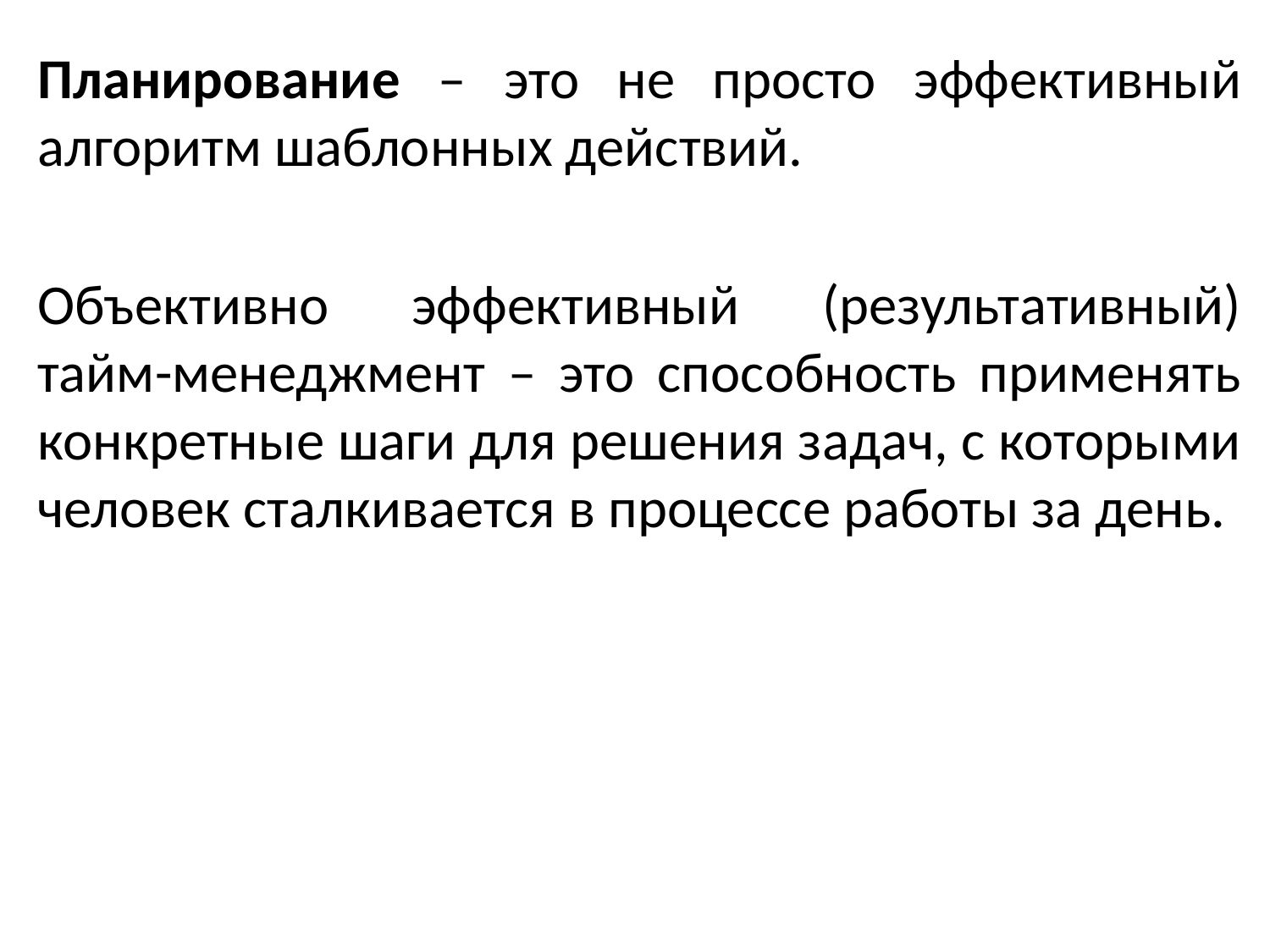

Планирование – это не просто эффективный алгоритм шаблонных действий.

Объективно эффективный (результативный) тайм-менеджмент – это способность применять конкретные шаги для решения задач, с которыми человек сталкивается в процессе работы за день.